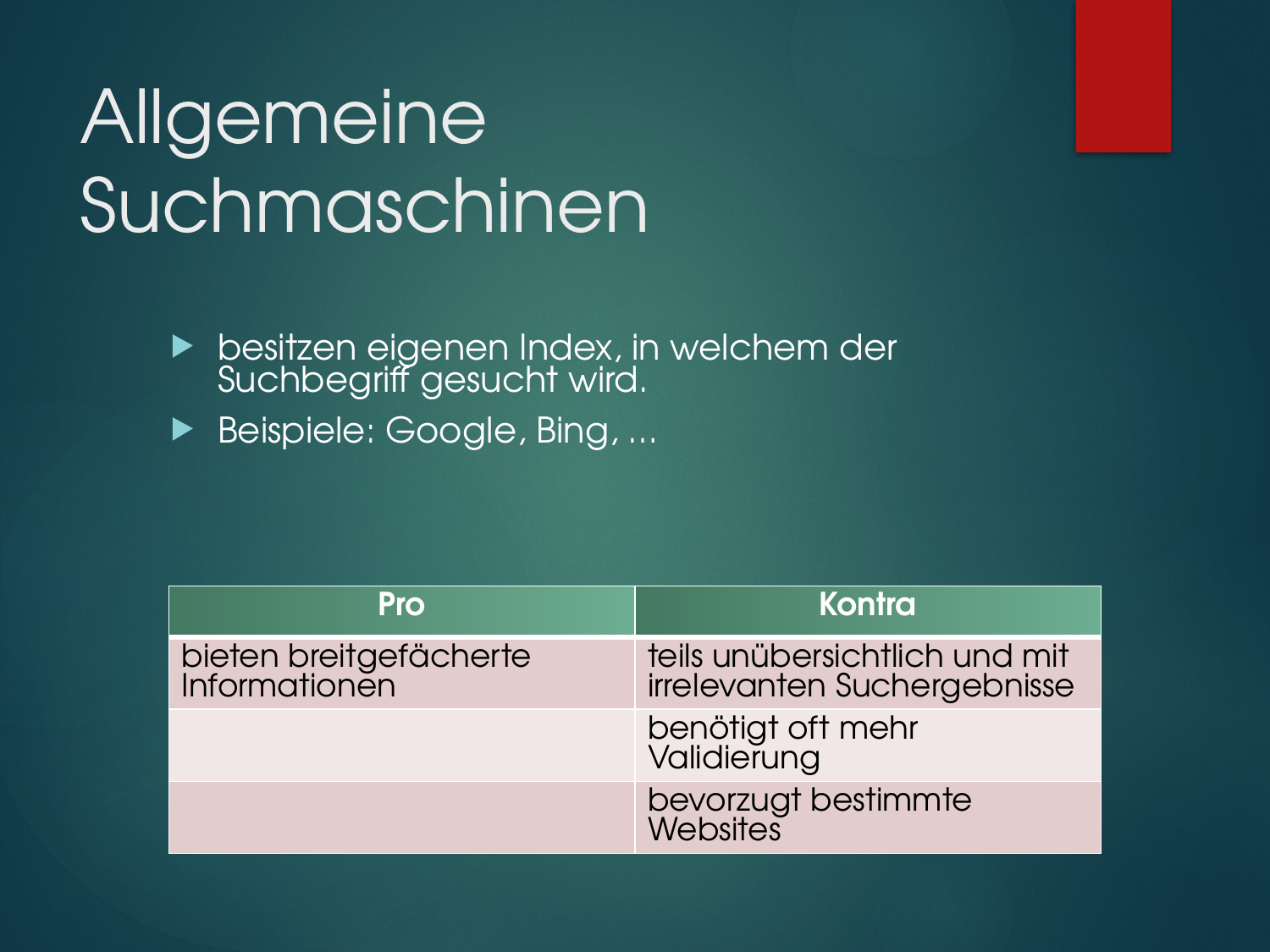

# Allgemeine Suchmaschinen

besitzen eigenen Index, in welchem der Suchbegriff gesucht wird.
Beispiele: Google, Bing, …
| Pro | Kontra |
| --- | --- |
| bieten breitgefächerte Informationen | teils unübersichtlich und mit irrelevanten Suchergebnisse |
|  | benötigt oft mehr Validierung |
|  | bevorzugt bestimmte Websites |